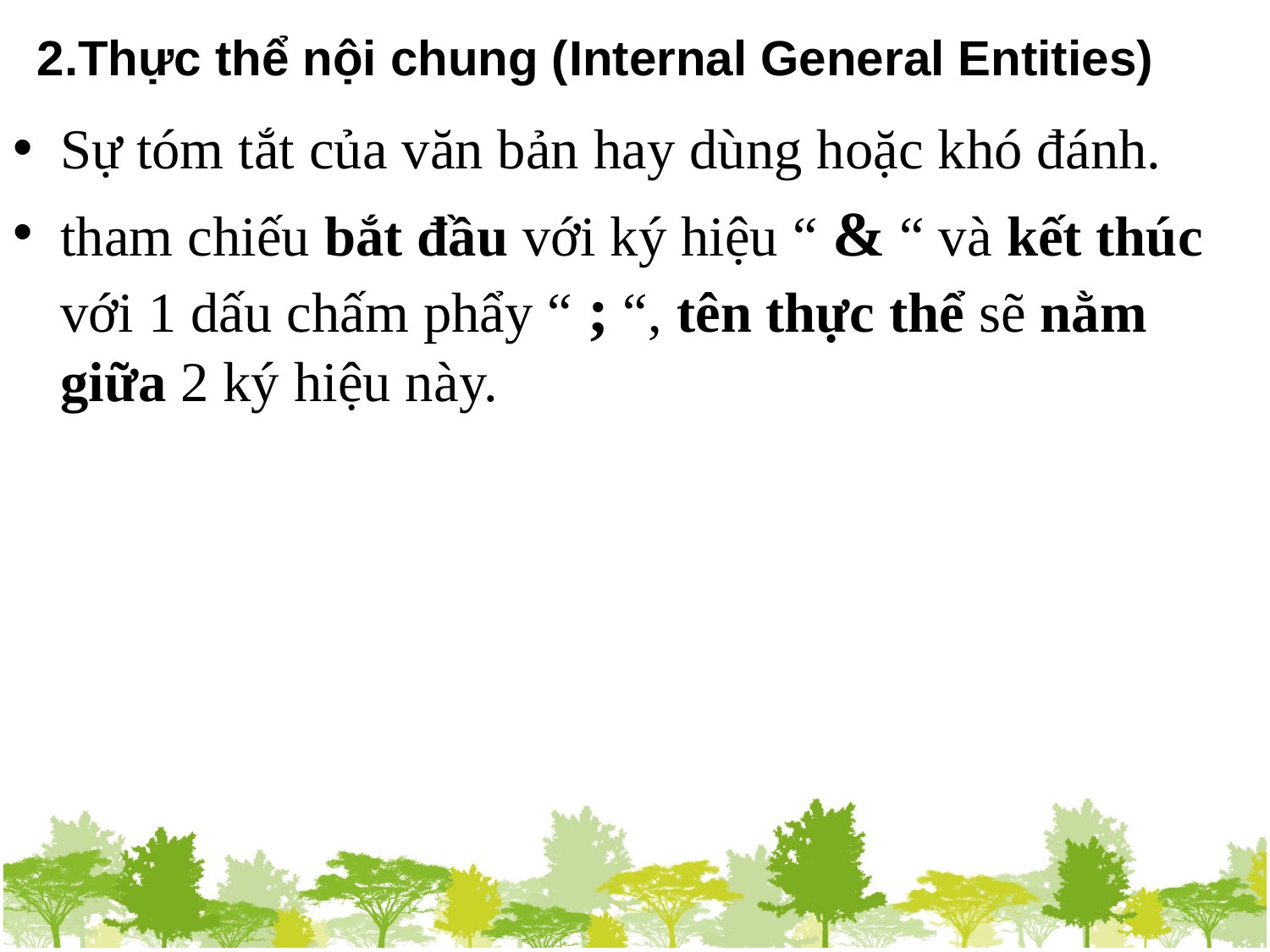

2.Thực thể nội chung (Internal General Entities)
Sự tóm tắt của văn bản hay dùng hoặc khó đánh.
tham chiếu bắt đầu với ký hiệu “ & “ và kết thúc với 1 dấu chấm phẩy “ ; “, tên thực thể sẽ nằm giữa 2 ký hiệu này.